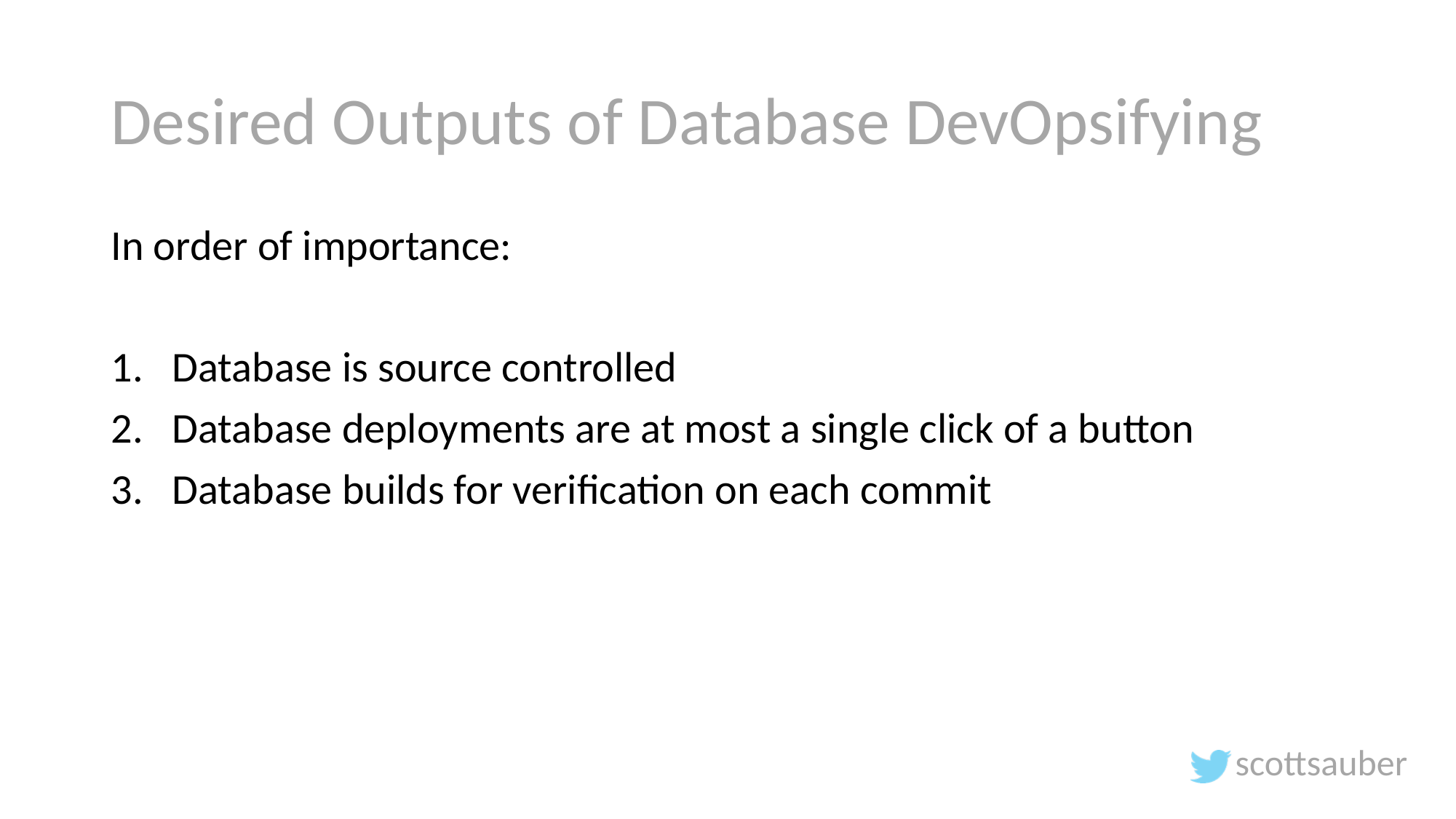

# Desired Outputs of Database DevOpsifying
In order of importance:

Database is source controlled
Database deployments are at most a single click of a button
Database builds for verification on each commit
scottsauber